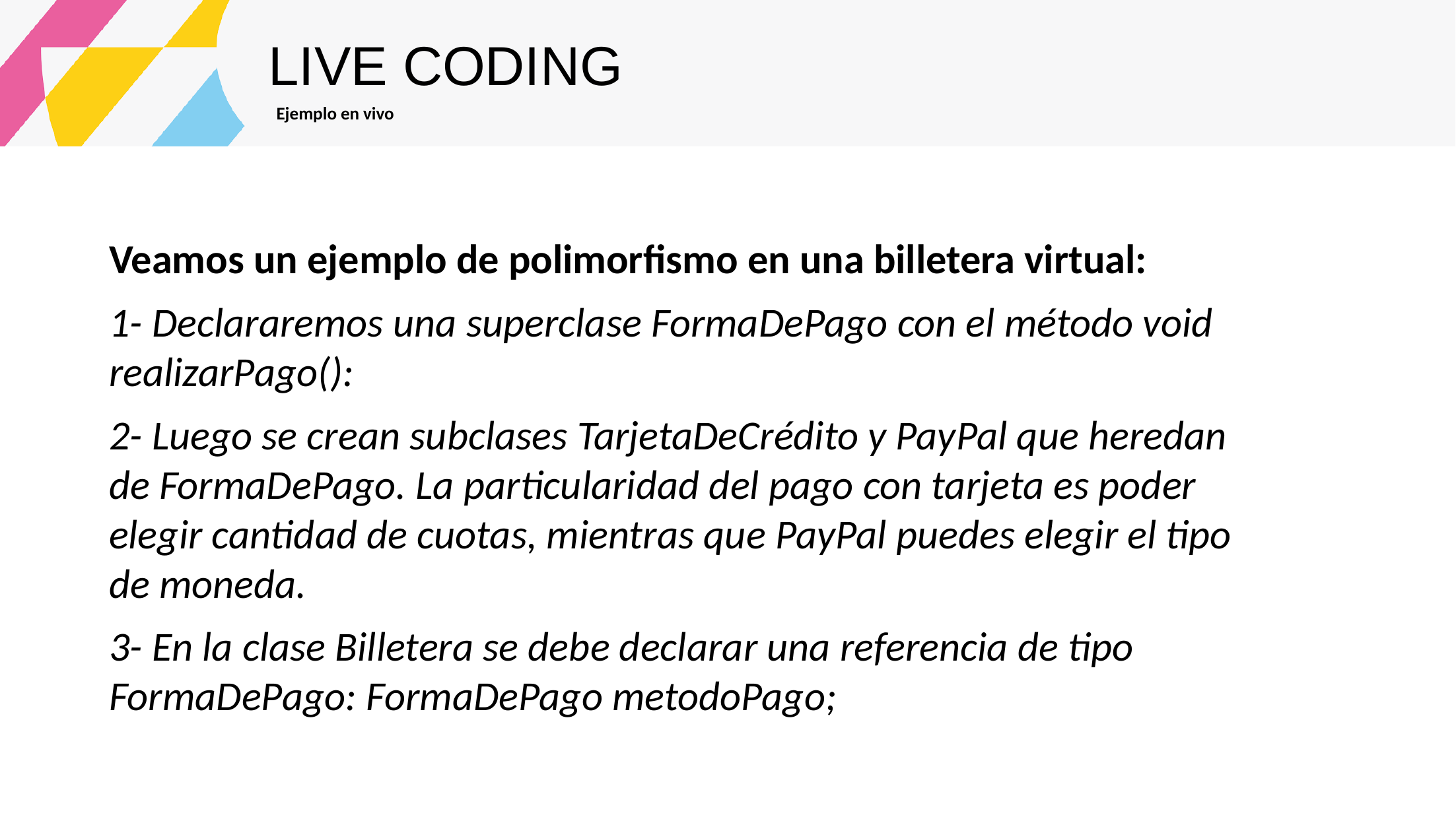

LIVE CODING
Ejemplo en vivo
Veamos un ejemplo de polimorfismo en una billetera virtual:
1- Declararemos una superclase FormaDePago con el método void realizarPago():
2- Luego se crean subclases TarjetaDeCrédito y PayPal que heredan de FormaDePago. La particularidad del pago con tarjeta es poder elegir cantidad de cuotas, mientras que PayPal puedes elegir el tipo de moneda.
3- En la clase Billetera se debe declarar una referencia de tipo FormaDePago: FormaDePago metodoPago;